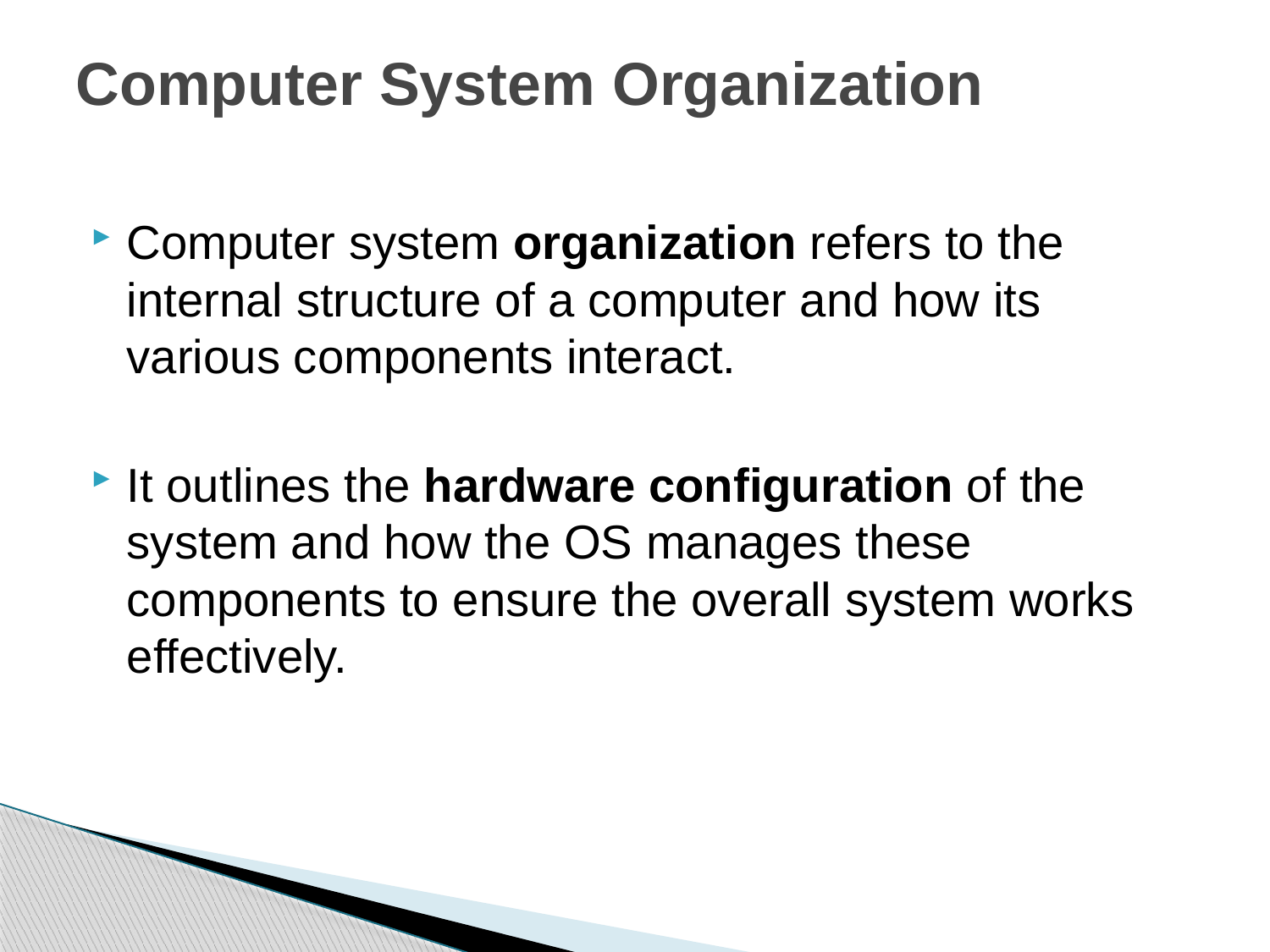

# Computer System Organization
Computer system organization refers to the internal structure of a computer and how its various components interact.

It outlines the hardware configuration of the system and how the OS manages these components to ensure the overall system works effectively.